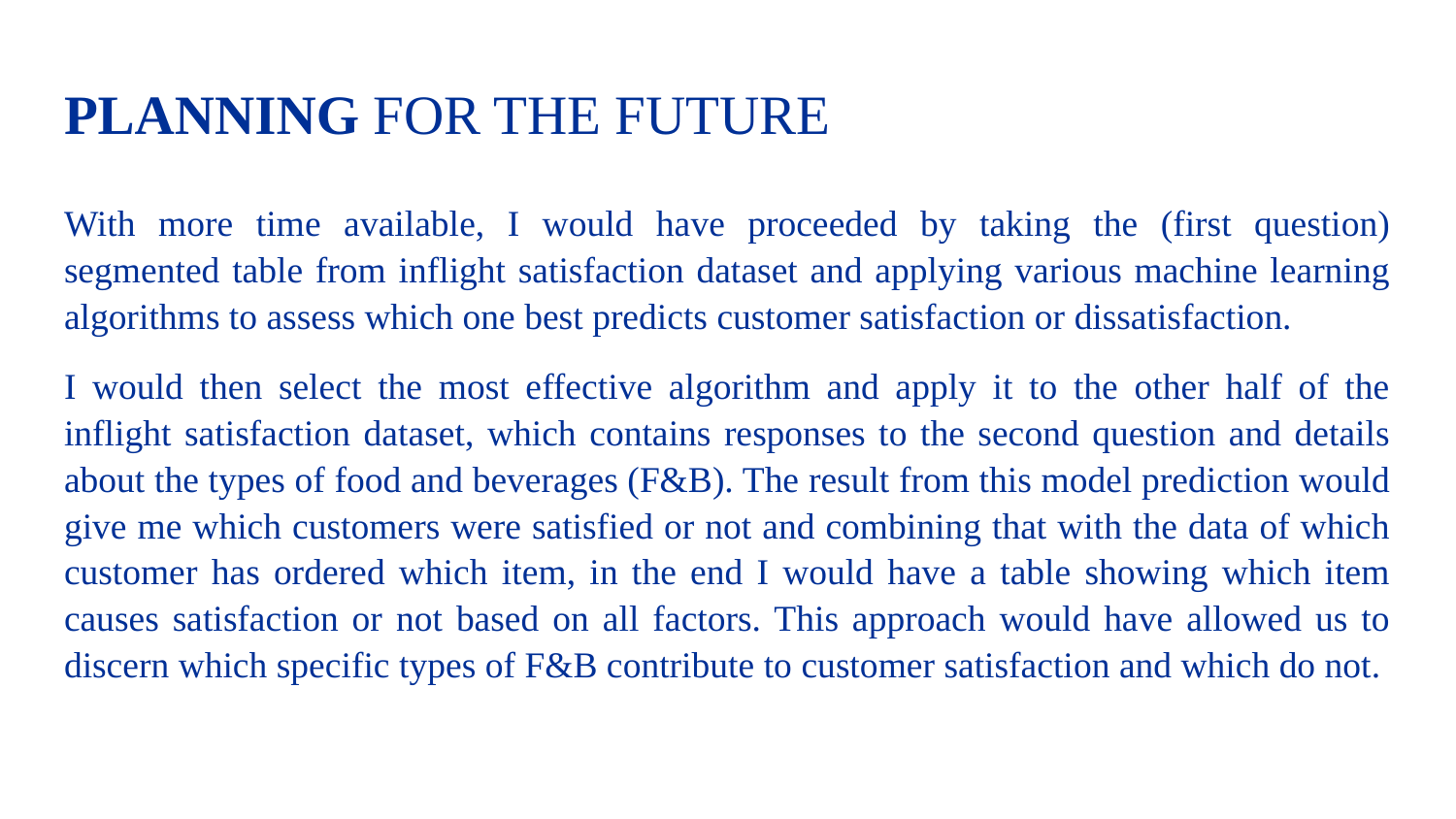

# PLANNING FOR THE FUTURE
With more time available, I would have proceeded by taking the (first question) segmented table from inflight satisfaction dataset and applying various machine learning algorithms to assess which one best predicts customer satisfaction or dissatisfaction.
I would then select the most effective algorithm and apply it to the other half of the inflight satisfaction dataset, which contains responses to the second question and details about the types of food and beverages (F&B). The result from this model prediction would give me which customers were satisfied or not and combining that with the data of which customer has ordered which item, in the end I would have a table showing which item causes satisfaction or not based on all factors. This approach would have allowed us to discern which specific types of F&B contribute to customer satisfaction and which do not.